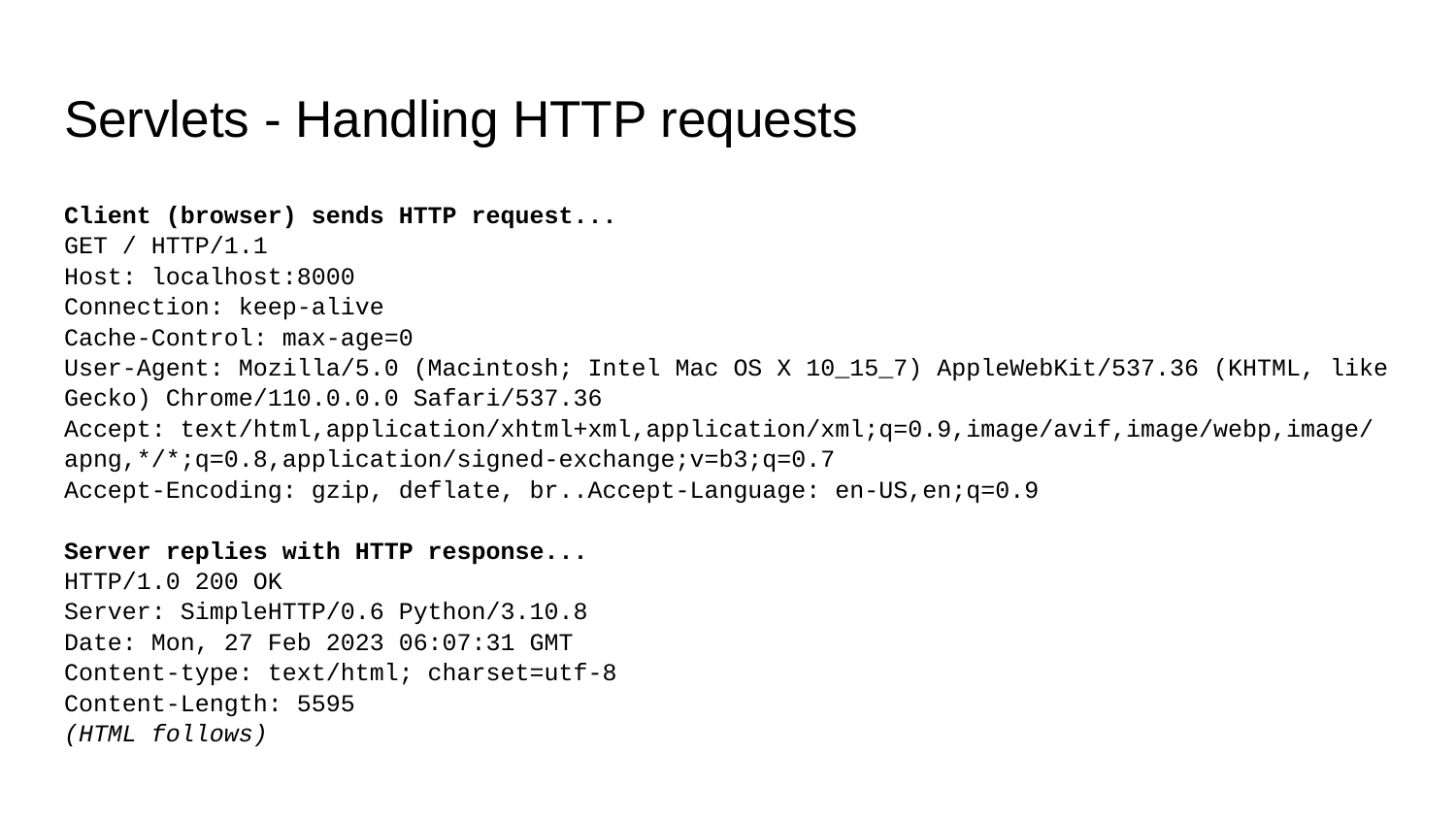

# Servlets - Handling HTTP requests
Client (browser) sends HTTP request...
GET / HTTP/1.1
Host: localhost:8000
Connection: keep-alive
Cache-Control: max-age=0
User-Agent: Mozilla/5.0 (Macintosh; Intel Mac OS X 10_15_7) AppleWebKit/537.36 (KHTML, like Gecko) Chrome/110.0.0.0 Safari/537.36
Accept: text/html,application/xhtml+xml,application/xml;q=0.9,image/avif,image/webp,image/apng,*/*;q=0.8,application/signed-exchange;v=b3;q=0.7
Accept-Encoding: gzip, deflate, br..Accept-Language: en-US,en;q=0.9

Server replies with HTTP response...
HTTP/1.0 200 OK
Server: SimpleHTTP/0.6 Python/3.10.8
Date: Mon, 27 Feb 2023 06:07:31 GMT
Content-type: text/html; charset=utf-8
Content-Length: 5595
(HTML follows)